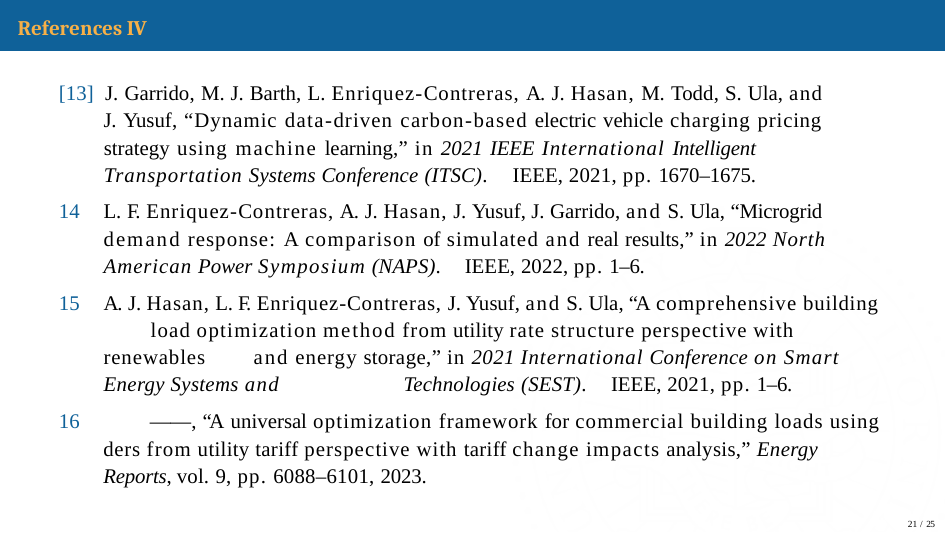

# References IV
[13] J. Garrido, M. J. Barth, L. Enriquez-Contreras, A. J. Hasan, M. Todd, S. Ula, and
J. Yusuf, “Dynamic data-driven carbon-based electric vehicle charging pricing strategy using machine learning,” in 2021 IEEE International Intelligent Transportation Systems Conference (ITSC).  IEEE, 2021, pp. 1670–1675.
L. F. Enriquez-Contreras, A. J. Hasan, J. Yusuf, J. Garrido, and S. Ula, “Microgrid 	demand response: A comparison of simulated and real results,” in 2022 North 	American Power Symposium (NAPS).  IEEE, 2022, pp. 1–6.
A. J. Hasan, L. F. Enriquez-Contreras, J. Yusuf, and S. Ula, “A comprehensive building 	load optimization method from utility rate structure perspective with renewables 	and energy storage,” in 2021 International Conference on Smart Energy Systems and 	Technologies (SEST).  IEEE, 2021, pp. 1–6.
	——, “A universal optimization framework for commercial building loads using ders from utility tariff perspective with tariff change impacts analysis,” Energy Reports, vol. 9, pp. 6088–6101, 2023.
21 / 25